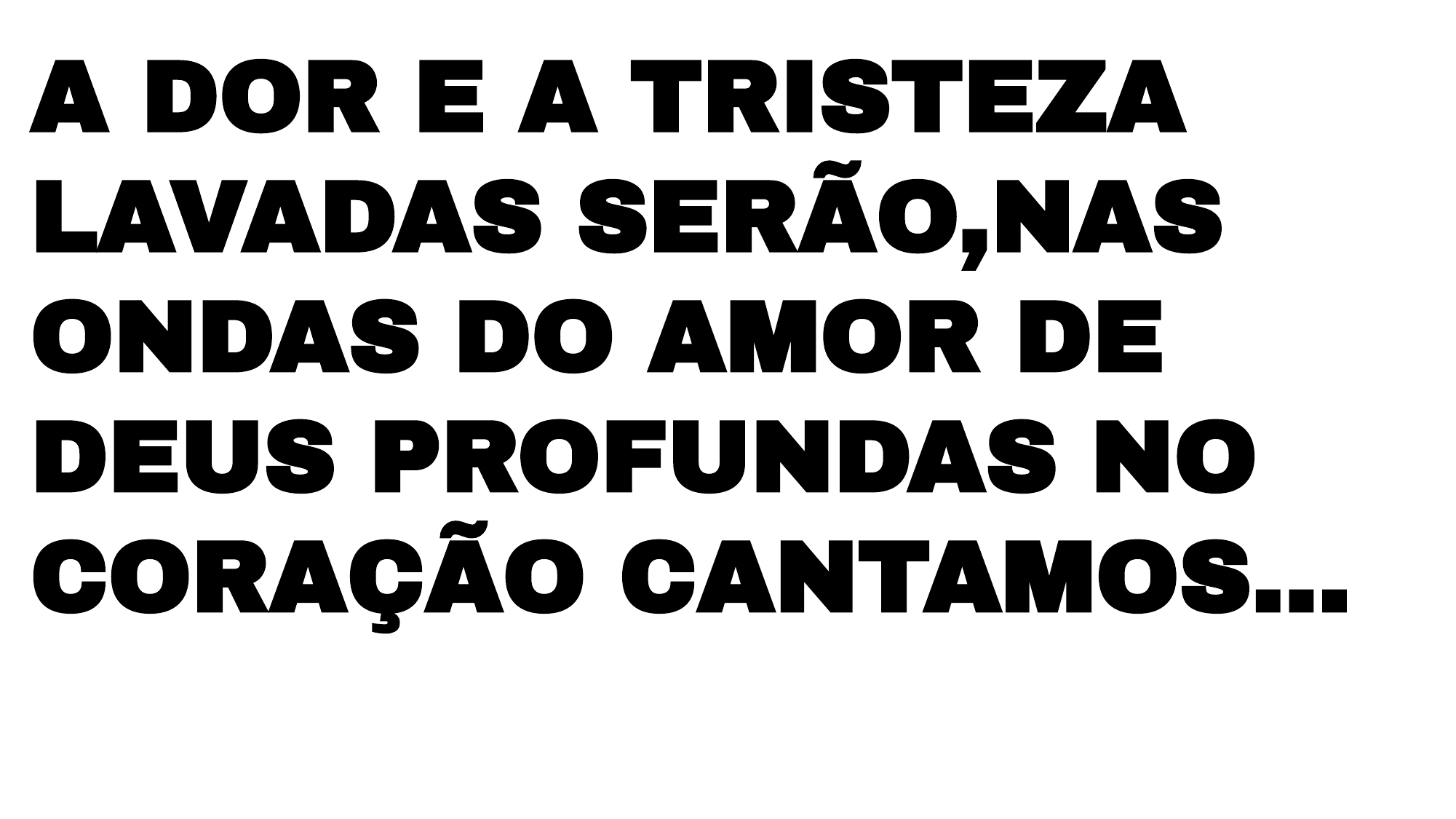

A DOR E A TRISTEZA LAVADAS SERÃO,NAS ONDAS DO AMOR DE DEUS PROFUNDAS NO CORAÇÃO CANTAMOS...